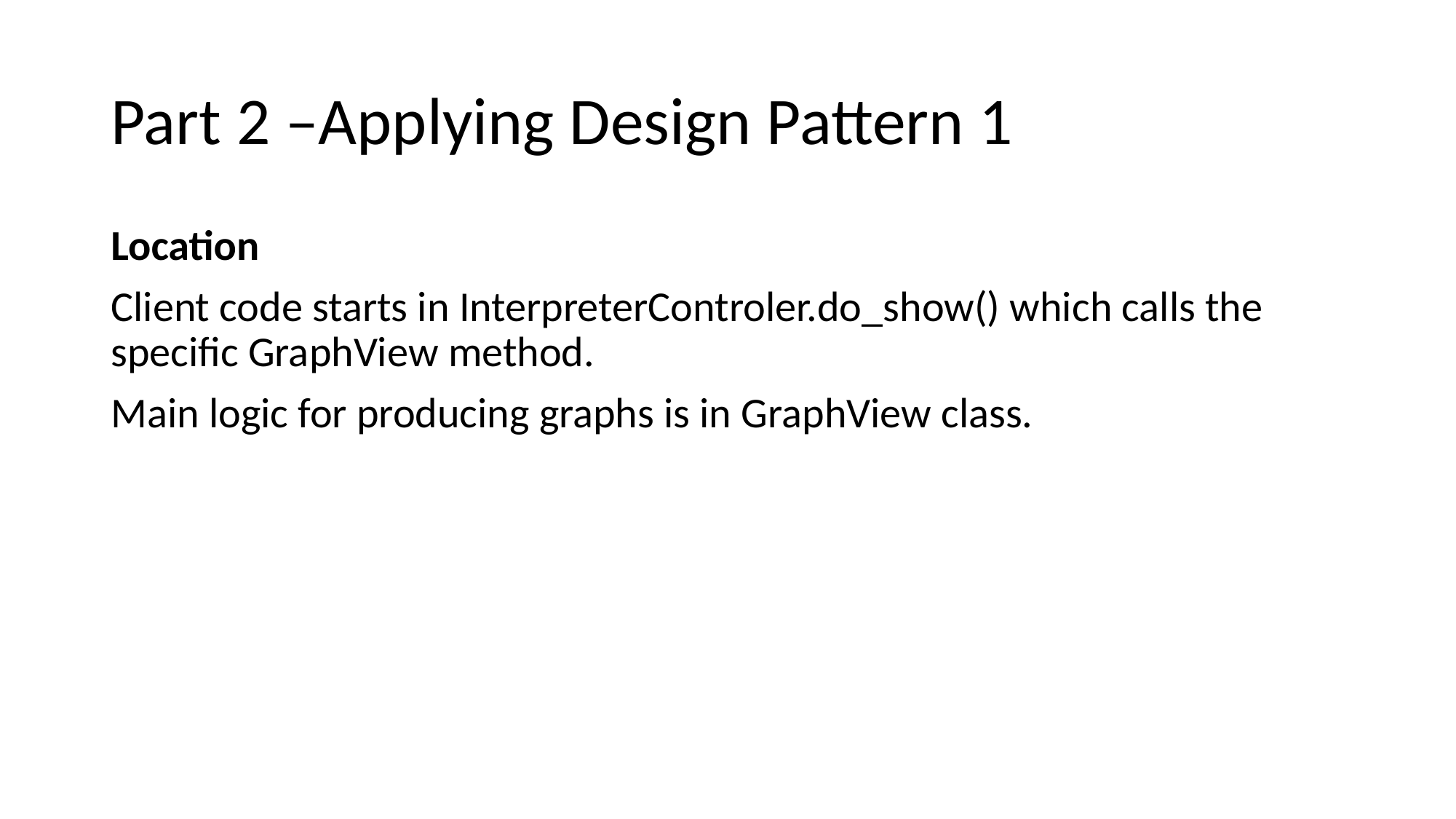

# Part 2 –Applying Design Pattern 1
Location
Client code starts in InterpreterControler.do_show() which calls the specific GraphView method.
Main logic for producing graphs is in GraphView class.